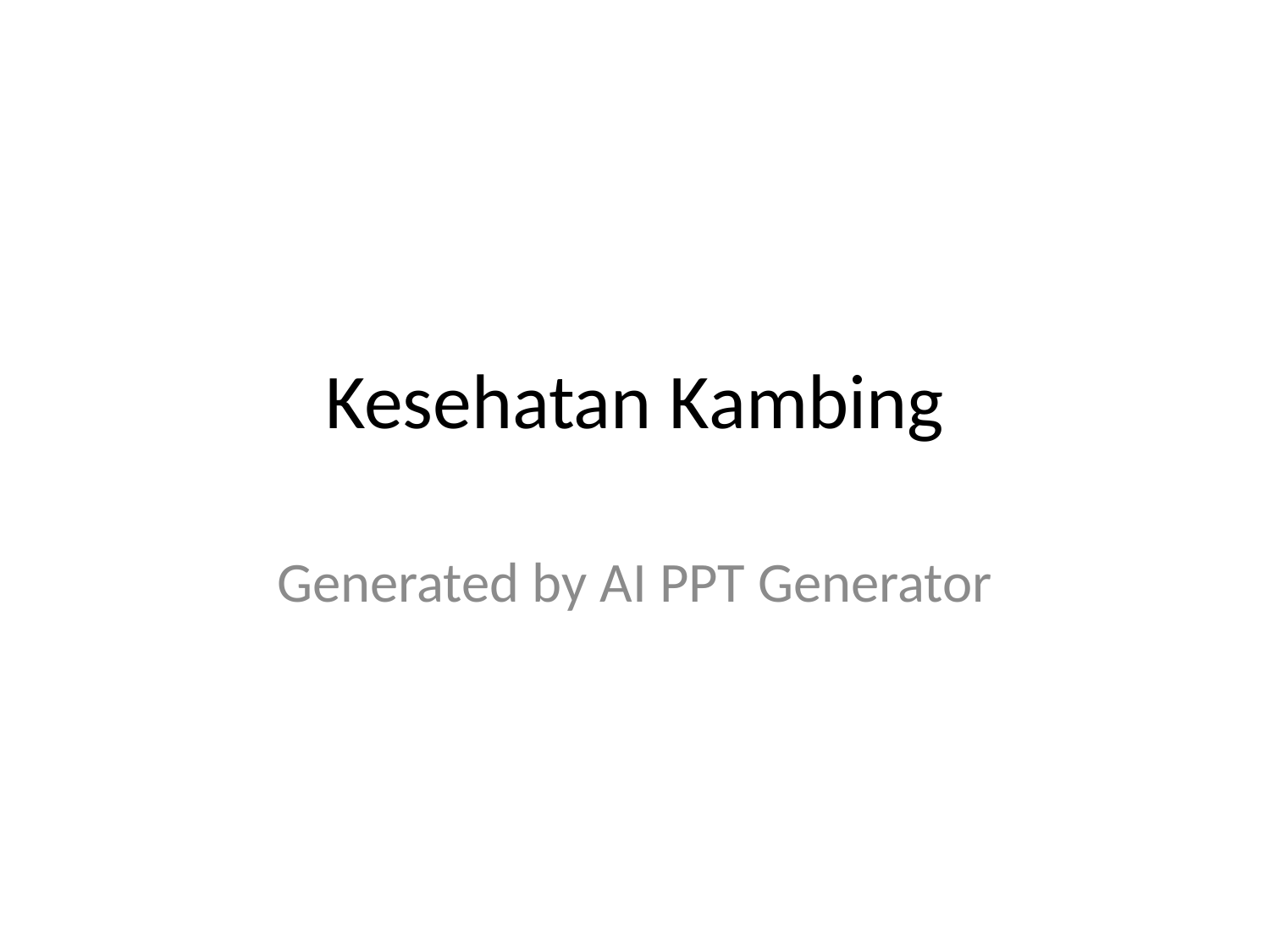

# Kesehatan Kambing
Generated by AI PPT Generator